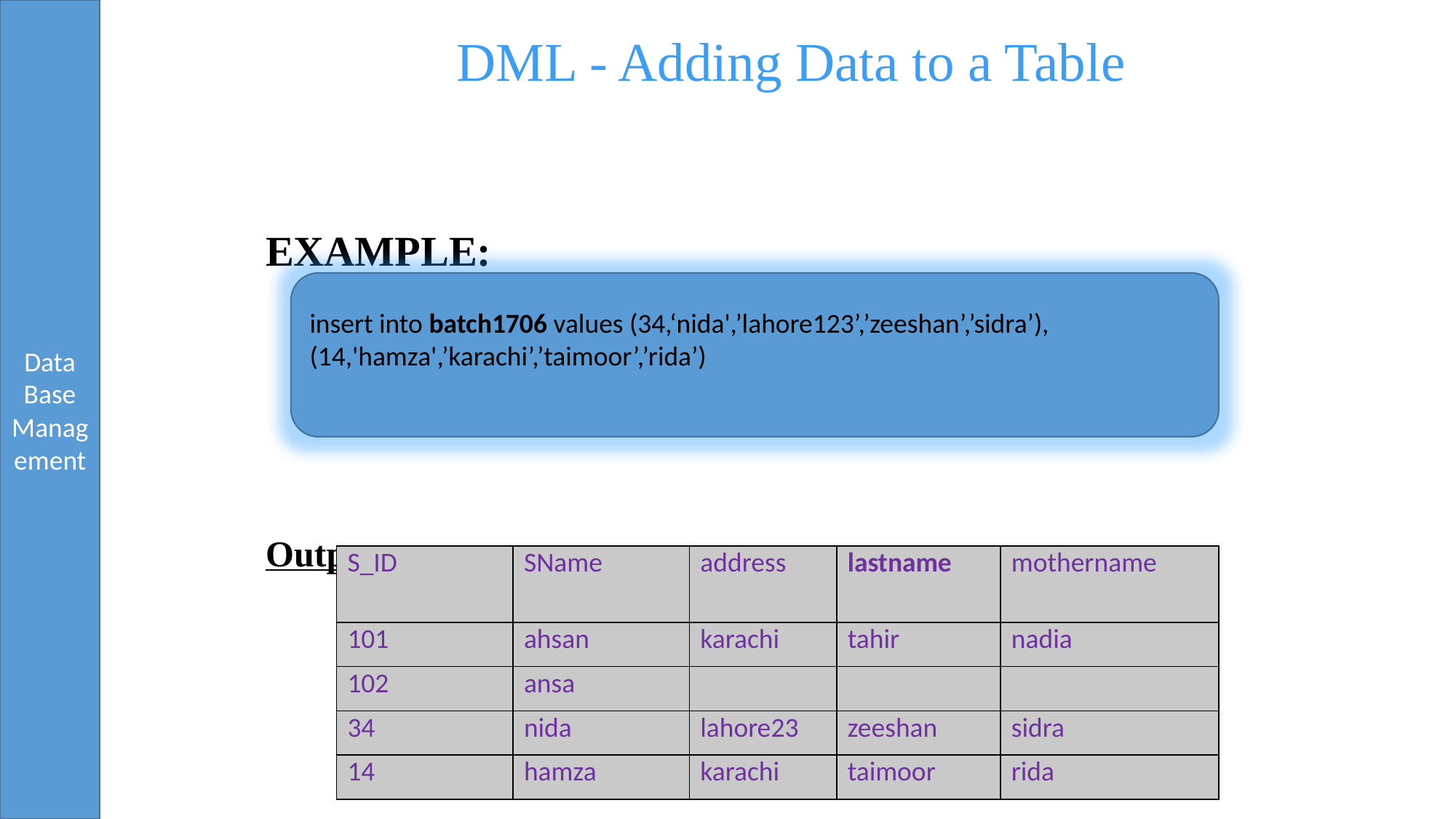

# DML - Adding Data to a Table

EXAMPLE:

Output:
insert into batch1706 values (34,‘nida',’lahore123’,’zeeshan’,’sidra’),(14,'hamza',’karachi’,’taimoor’,’rida’)

| S\_ID | SName | address | lastname | mothername |
| --- | --- | --- | --- | --- |
| 101 | ahsan | karachi | tahir | nadia |
| 102 | ansa |  |  |  |
| 34 | nida | lahore23 | zeeshan | sidra |
| 14 | hamza | karachi | taimoor | rida |